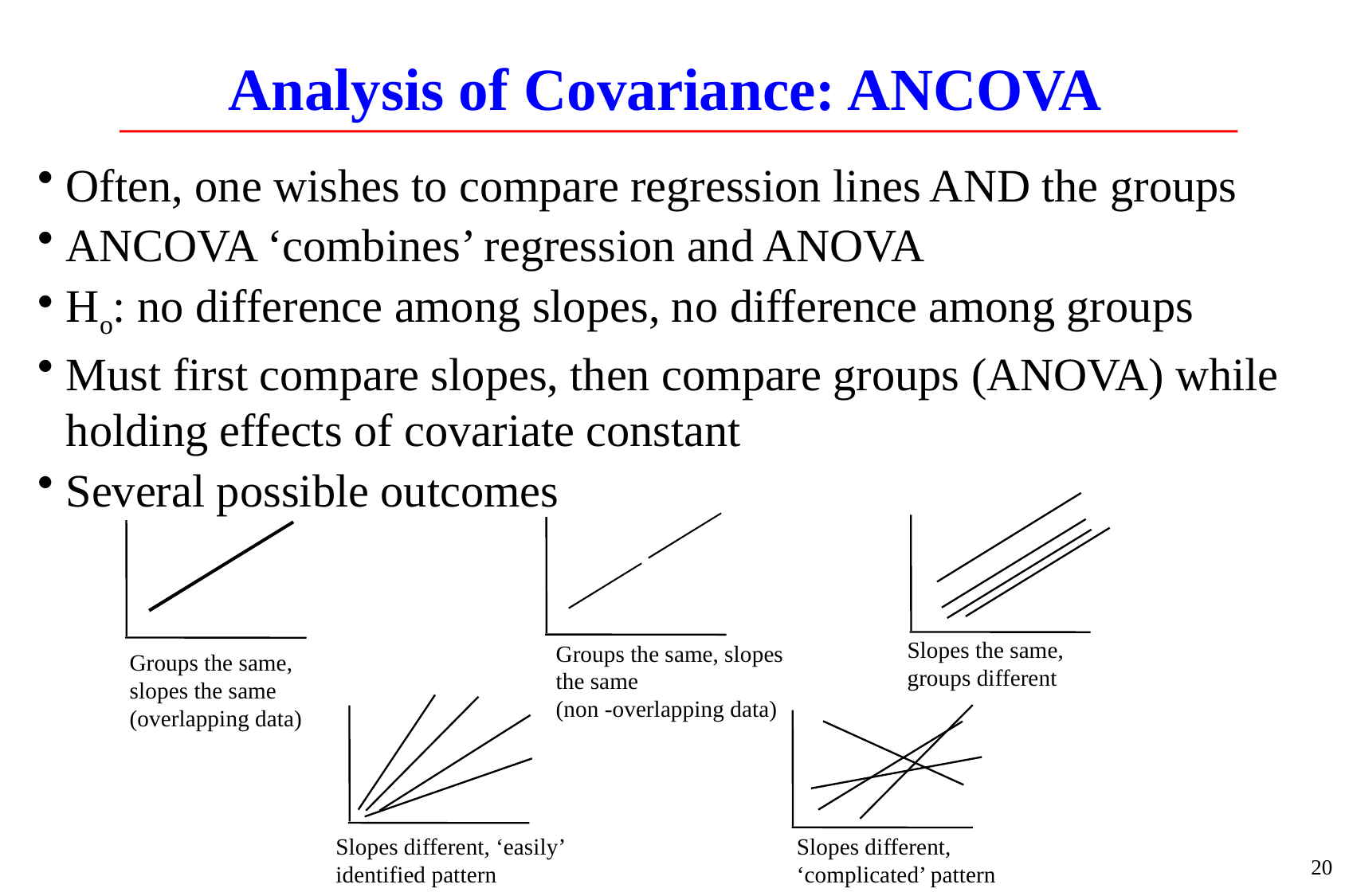

# Analysis of Covariance: ANCOVA

Often, one wishes to compare regression lines AND the groups
ANCOVA ‘combines’ regression and ANOVA
Ho: no difference among slopes, no difference among groups
Must first compare slopes, then compare groups (ANOVA) while holding effects of covariate constant
Several possible outcomes

Slopes the same, groups different
Groups the same, slopes the same
(non -overlapping data)
Groups the same, slopes the same (overlapping data)

Slopes different, ‘complicated’ pattern
Slopes different, ‘easily’ identified pattern
20